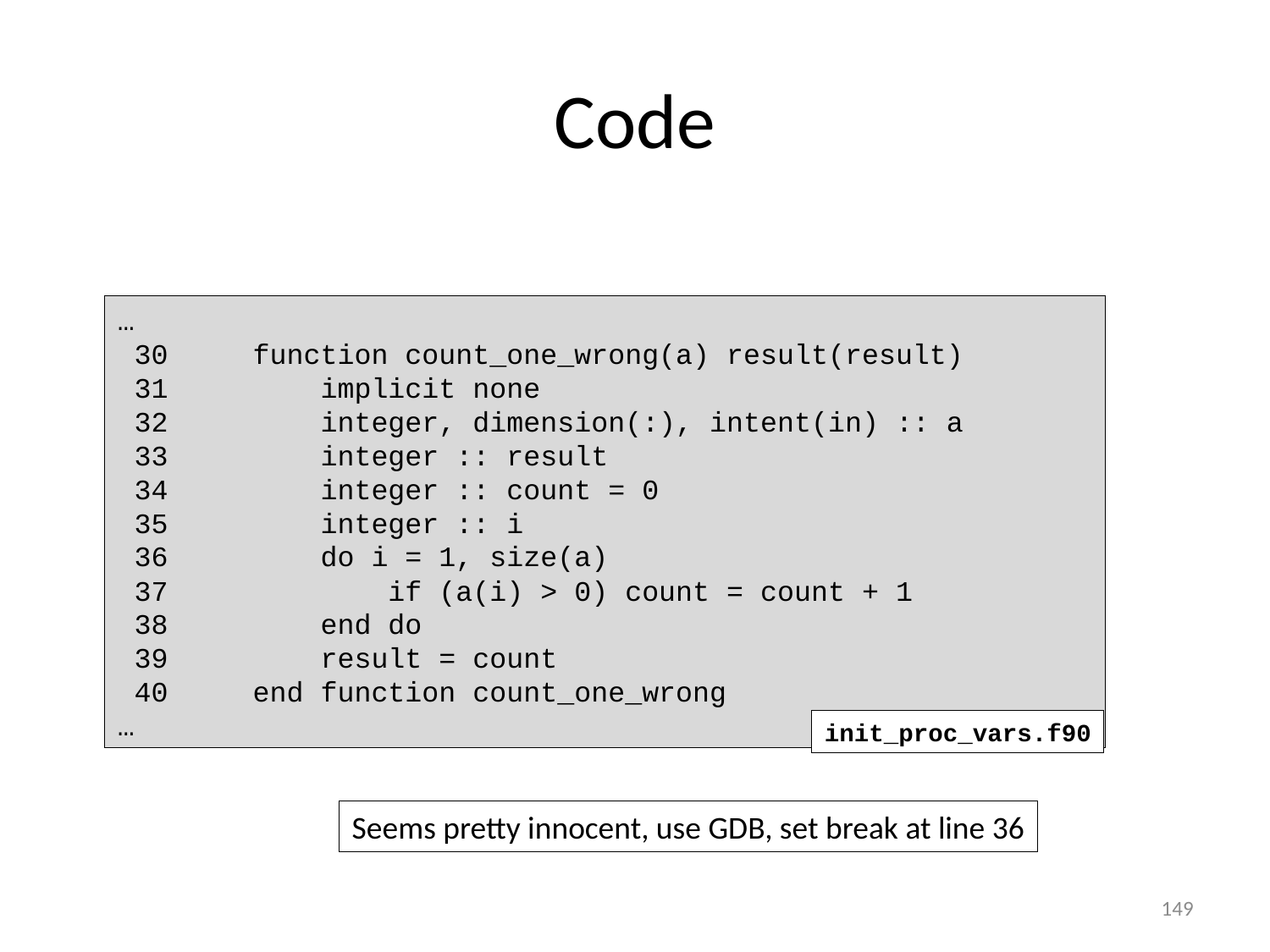

# Code
…
 30     function count_one_wrong(a) result(result)
 31         implicit none
 32         integer, dimension(:), intent(in) :: a
 33         integer :: result
 34         integer :: count = 0
 35         integer :: i
 36         do i = 1, size(a)
 37             if (a(i) > 0) count = count + 1
 38         end do
 39         result = count
 40     end function count_one_wrong
…
init_proc_vars.f90
Seems pretty innocent, use GDB, set break at line 36
149